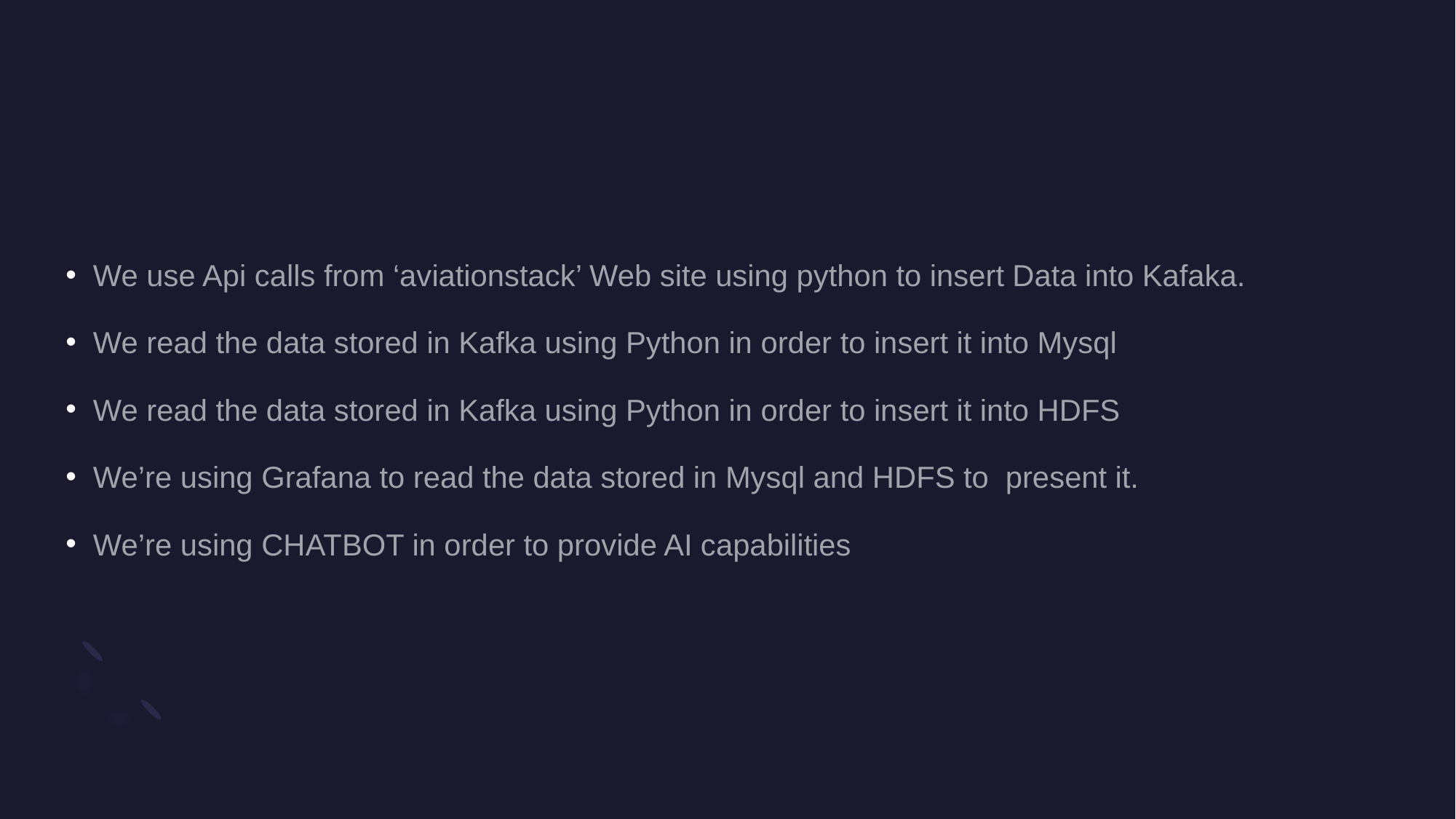

#
We use Api calls from ‘aviationstack’ Web site using python to insert Data into Kafaka.
We read the data stored in Kafka using Python in order to insert it into Mysql
We read the data stored in Kafka using Python in order to insert it into HDFS
We’re using Grafana to read the data stored in Mysql and HDFS to  present it.
We’re using CHATBOT in order to provide AI capabilities